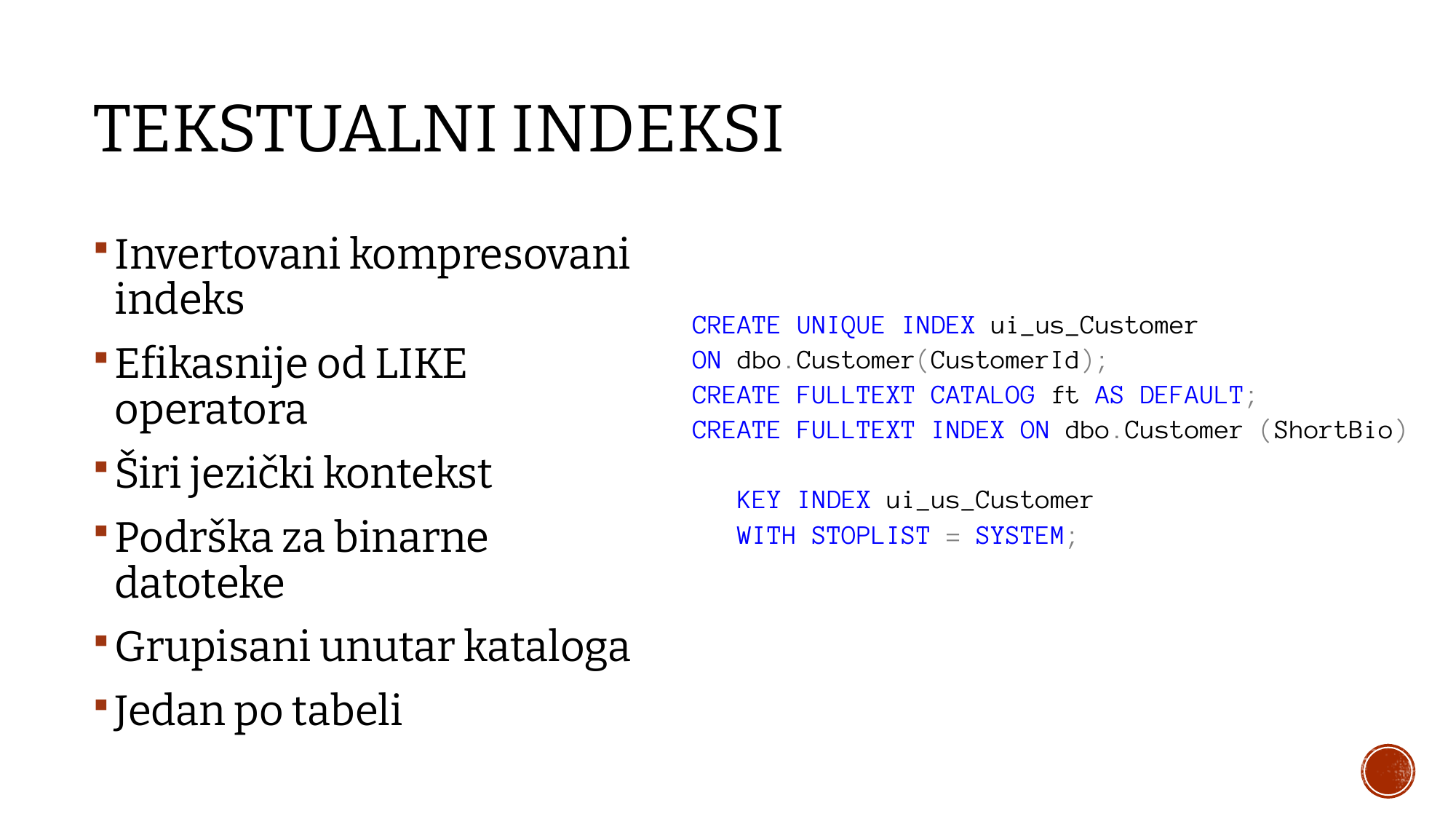

# Tekstualni indeksi
Invertovani kompresovani indeks
Efikasnije od LIKE operatora
Širi jezički kontekst
Podrška za binarne datoteke
Grupisani unutar kataloga
Jedan po tabeli
CREATE UNIQUE INDEX ui_us_Customer
ON dbo.Customer(CustomerId);
CREATE FULLTEXT CATALOG ft AS DEFAULT;
CREATE FULLTEXT INDEX ON dbo.Customer (ShortBio)
   KEY INDEX ui_us_Customer
   WITH STOPLIST = SYSTEM;